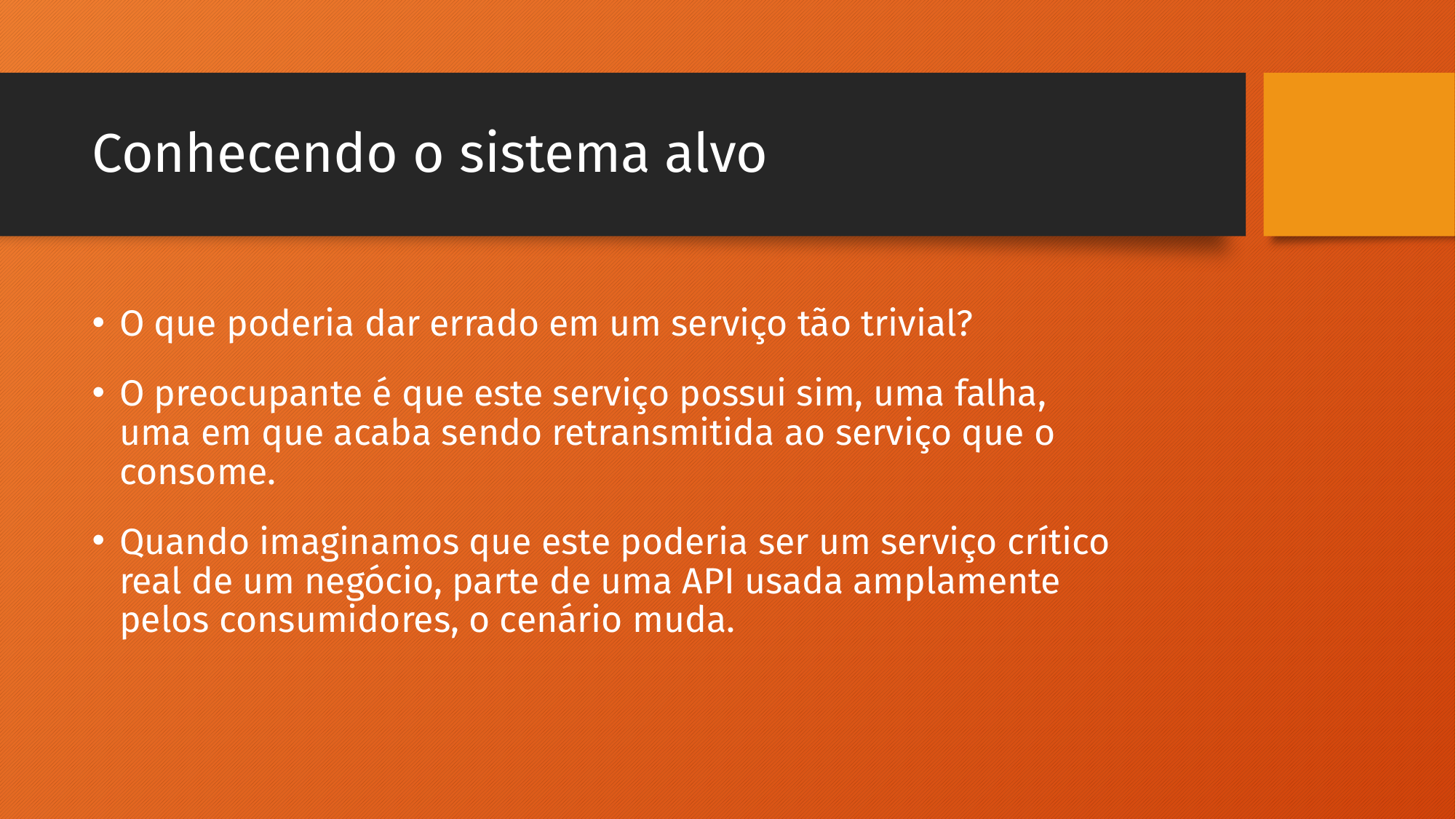

# Conhecendo o sistema alvo
O que poderia dar errado em um serviço tão trivial?
O preocupante é que este serviço possui sim, uma falha, uma em que acaba sendo retransmitida ao serviço que o consome.
Quando imaginamos que este poderia ser um serviço crítico real de um negócio, parte de uma API usada amplamente pelos consumidores, o cenário muda.